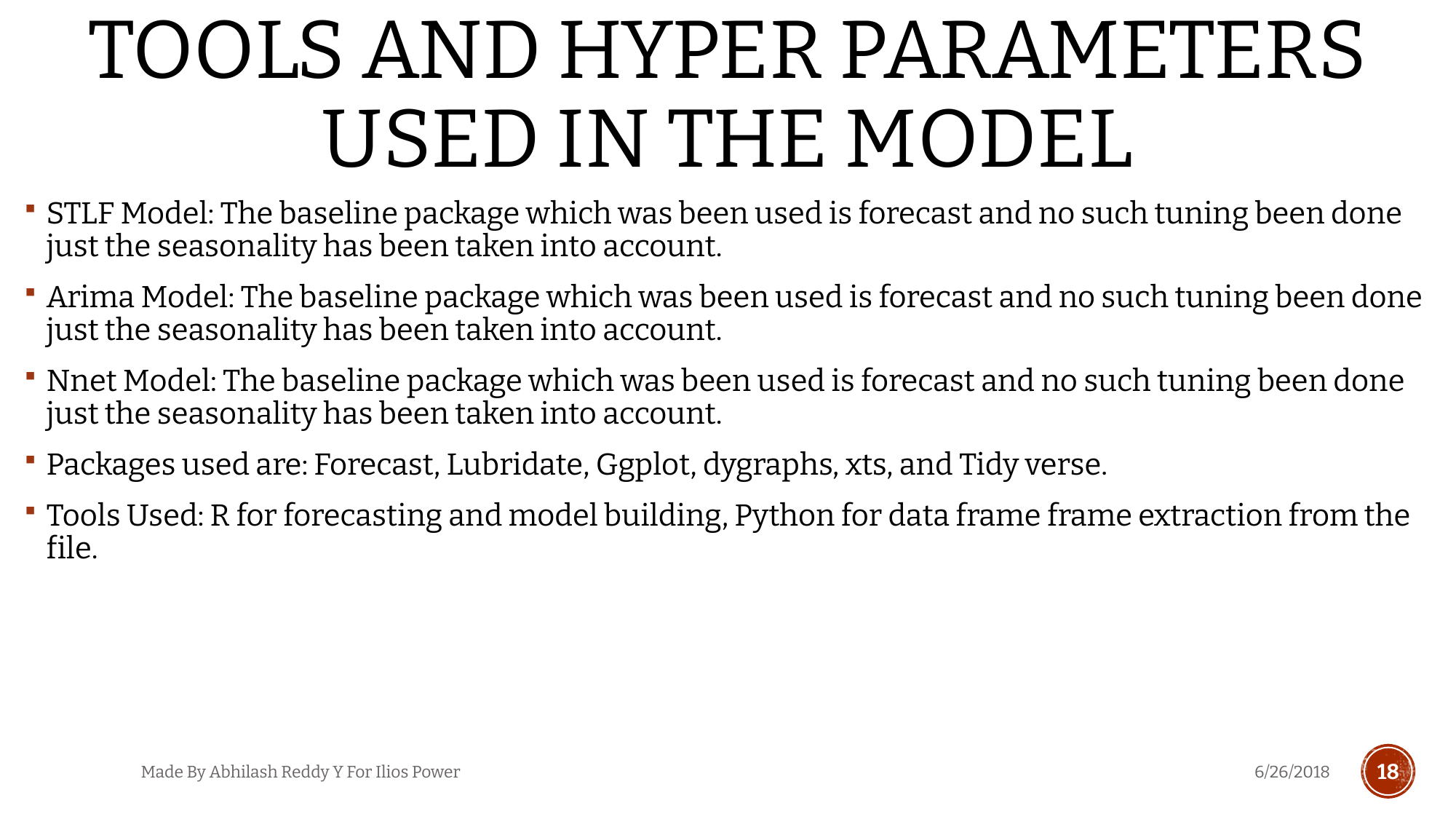

# Tools and Hyper parameters used in the model
STLF Model: The baseline package which was been used is forecast and no such tuning been done just the seasonality has been taken into account.
Arima Model: The baseline package which was been used is forecast and no such tuning been done just the seasonality has been taken into account.
Nnet Model: The baseline package which was been used is forecast and no such tuning been done just the seasonality has been taken into account.
Packages used are: Forecast, Lubridate, Ggplot, dygraphs, xts, and Tidy verse.
Tools Used: R for forecasting and model building, Python for data frame frame extraction from the file.

Made By Abhilash Reddy Y For Ilios Power
6/26/2018
18